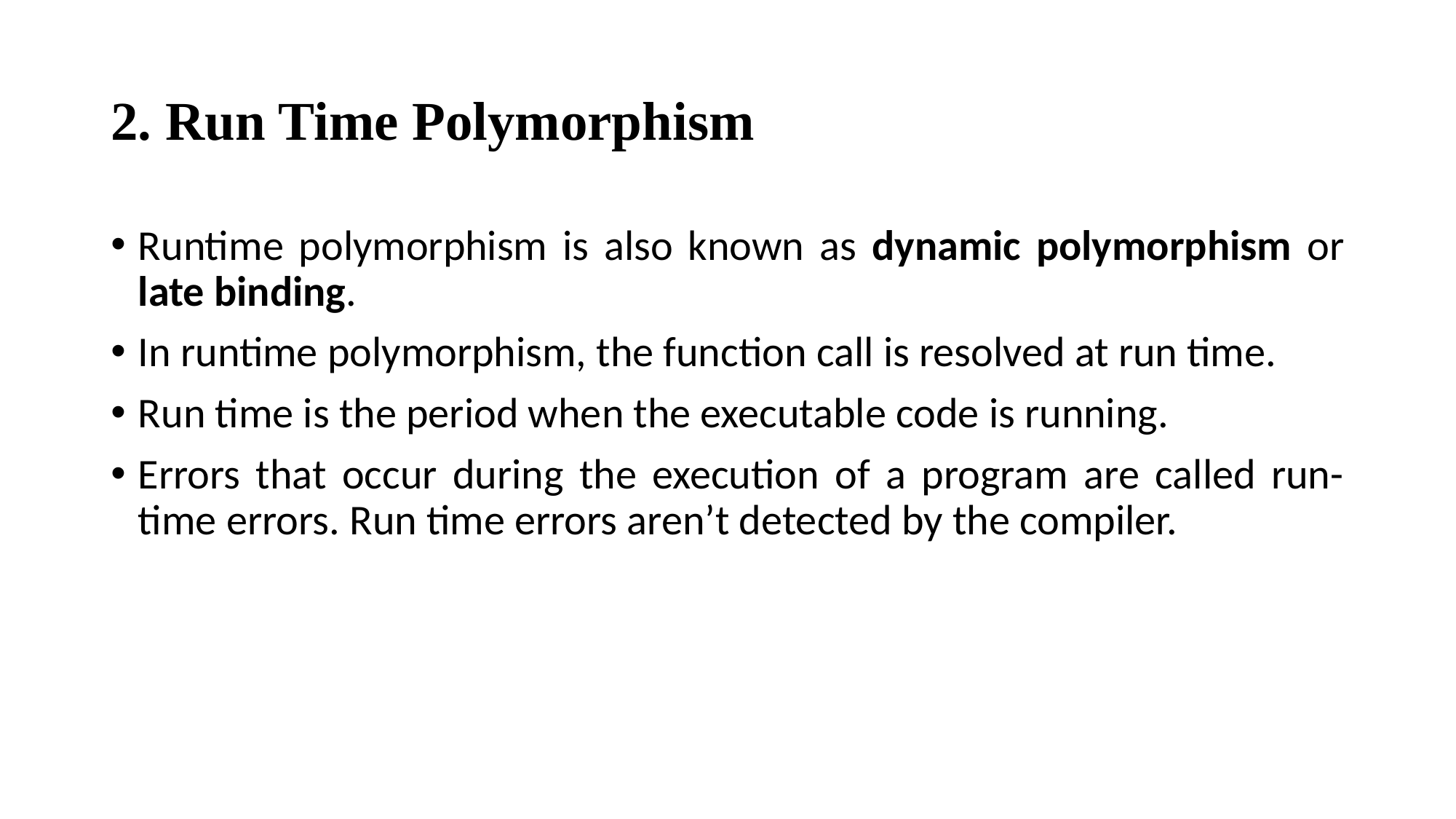

# 2. Run Time Polymorphism
Runtime polymorphism is also known as dynamic polymorphism or late binding.
In runtime polymorphism, the function call is resolved at run time.
Run time is the period when the executable code is running.
Errors that occur during the execution of a program are called run-time errors. Run time errors aren’t detected by the compiler.